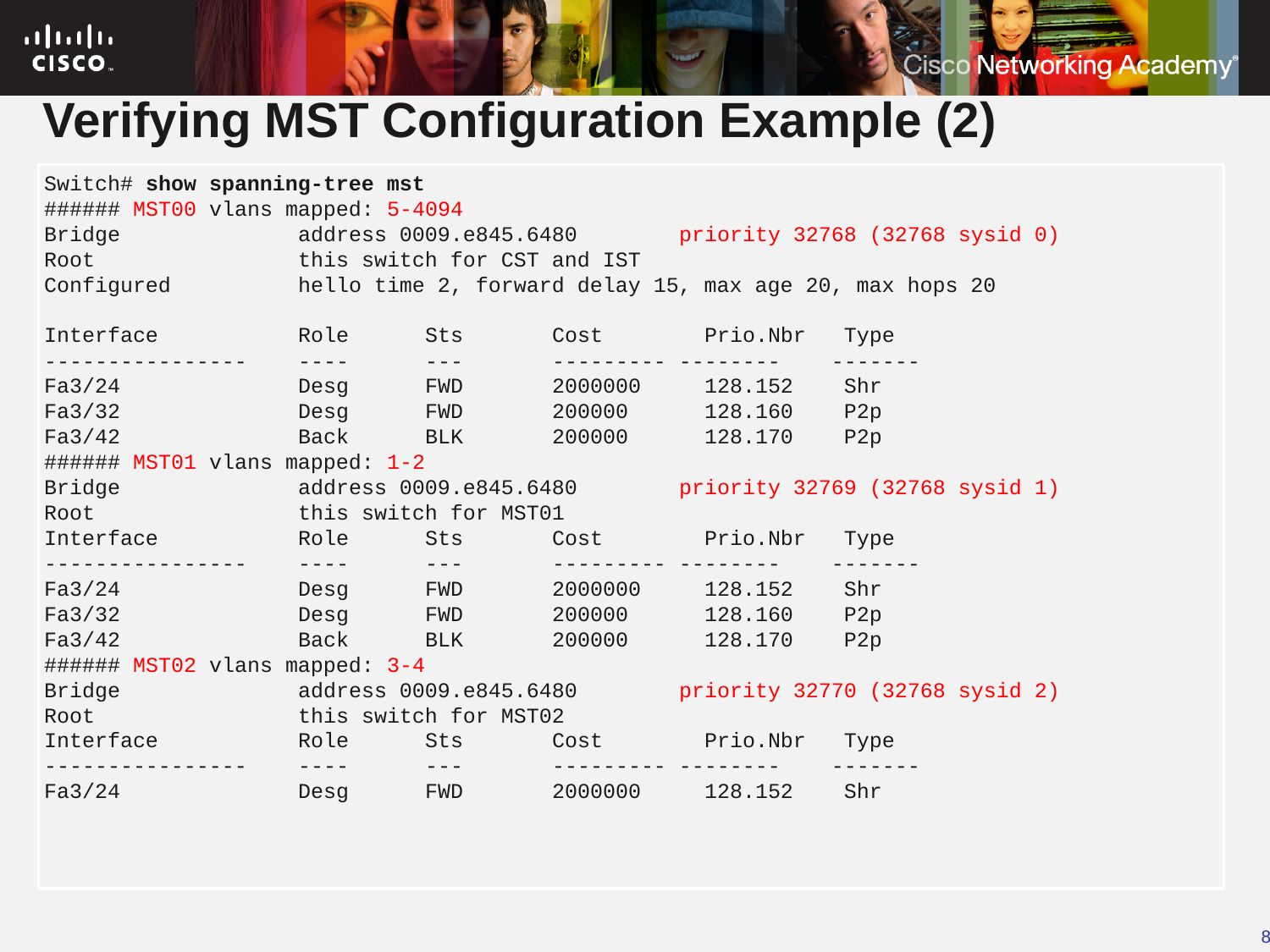

# Verifying MST Configuration Example (2)
Switch# show spanning-tree mst
###### MST00 vlans mapped: 5-4094
Bridge 		address 0009.e845.6480 	priority 32768 (32768 sysid 0)
Root 		this switch for CST and IST
Configured 	hello time 2, forward delay 15, max age 20, max hops 20

Interface 	Role 	Sts 	Cost 	  Prio.Nbr   Type
---------------- 	---- 	--- 	--------- --------    -------
Fa3/24 		Desg 	FWD 	2000000 	  128.152    Shr
Fa3/32 		Desg 	FWD 	200000	  128.160    P2p
Fa3/42 		Back	BLK 	200000 	  128.170    P2p
###### MST01 vlans mapped: 1-2
Bridge 		address 0009.e845.6480 	priority 32769 (32768 sysid 1)
Root 		this switch for MST01
Interface 	Role 	Sts 	Cost 	  Prio.Nbr   Type
---------------- 	---- 	--- 	--------- --------    -------
Fa3/24 		Desg 	FWD 	2000000 	  128.152    Shr
Fa3/32 		Desg 	FWD 	200000 	  128.160    P2p
Fa3/42 		Back 	BLK 	200000 	  128.170    P2p
###### MST02 vlans mapped: 3-4
Bridge 		address 0009.e845.6480 	priority 32770 (32768 sysid 2)
Root 		this switch for MST02
Interface 	Role 	Sts 	Cost 	  Prio.Nbr   Type
---------------- 	---- 	--- 	--------- --------    -------
Fa3/24 		Desg 	FWD 	2000000 	  128.152    Shr